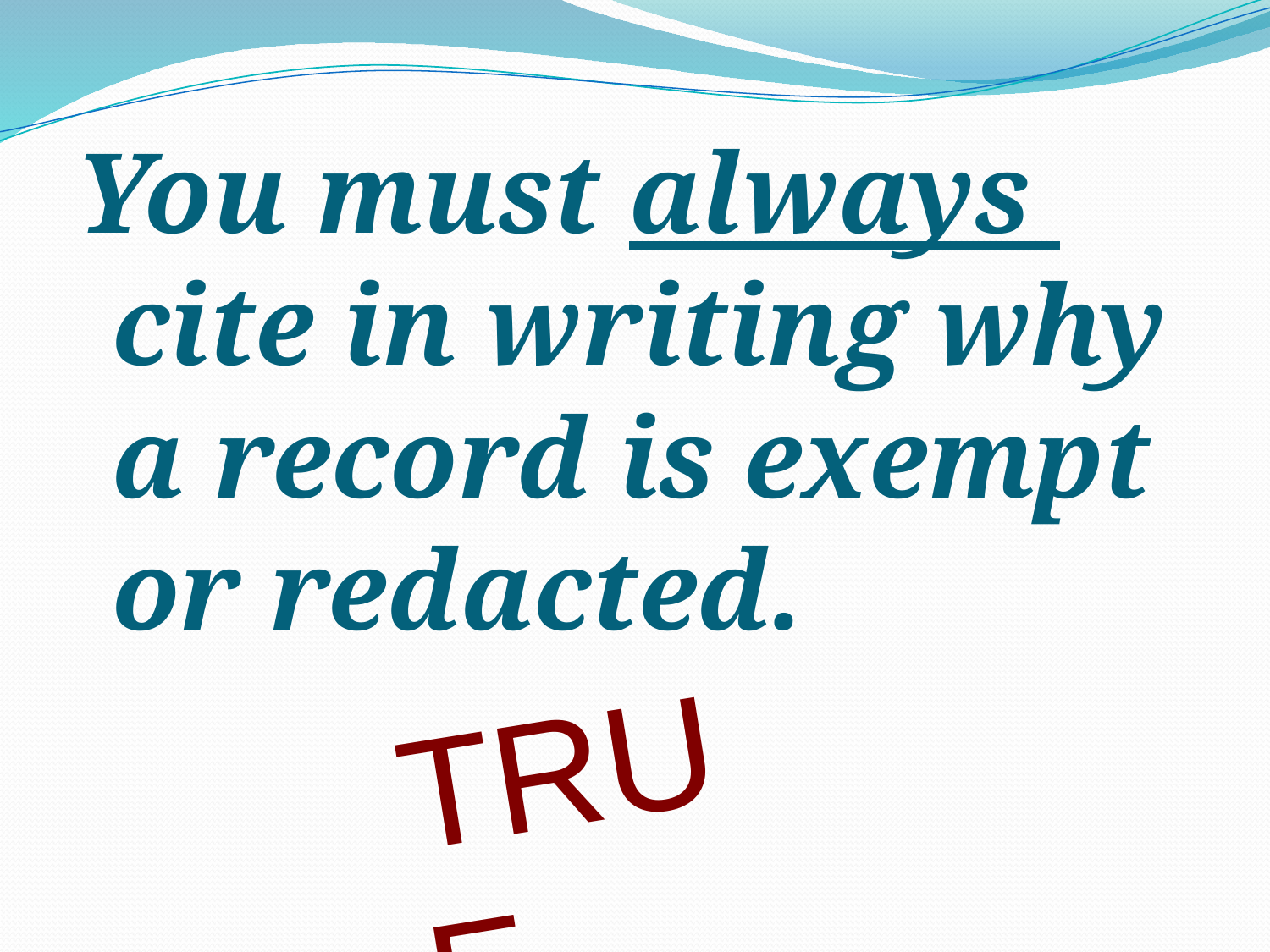

You must always  cite in writing why a record is exempt or redacted.
TRUE